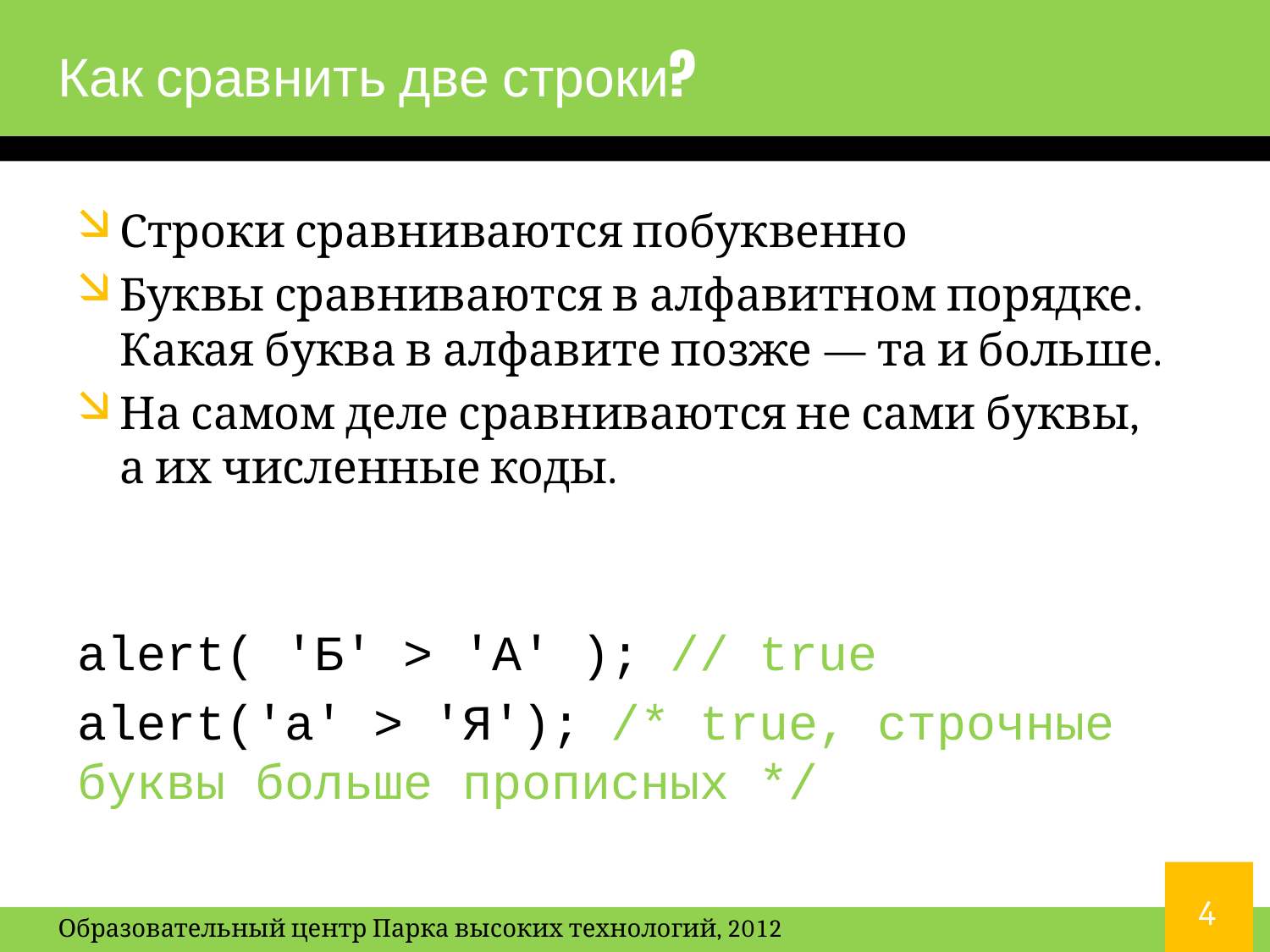

# Как сравнить две строки?
Строки сравниваются побуквенно
Буквы сравниваются в алфавитном порядке. Какая буква в алфавите позже — та и больше.
На самом деле сравниваются не сами буквы, а их численные коды.

alert( 'Б' > 'А' ); // true
alert('а' > 'Я'); /* true, строчные буквы больше прописных */
4